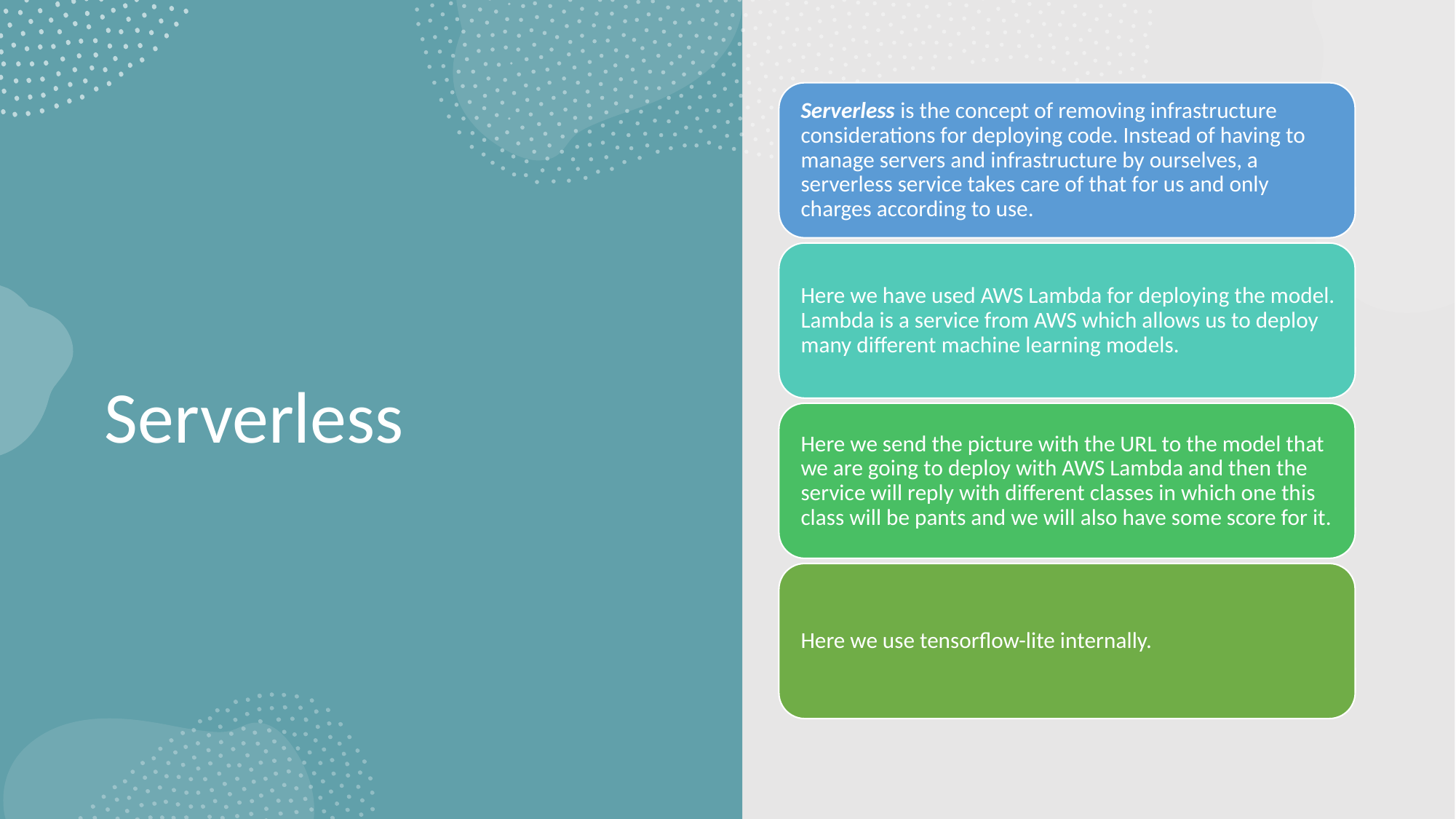

Serverless is the concept of removing infrastructure considerations for deploying code. Instead of having to manage servers and infrastructure by ourselves, a serverless service takes care of that for us and only charges according to use.
Here we have used AWS Lambda for deploying the model.  Lambda is a service from AWS which allows us to deploy many different machine learning models.
Here we send the picture with the URL to the model that we are going to deploy with AWS Lambda and then the service will reply with different classes in which one this class will be pants and we will also have some score for it.
Here we use tensorflow-lite internally.
# Serverless